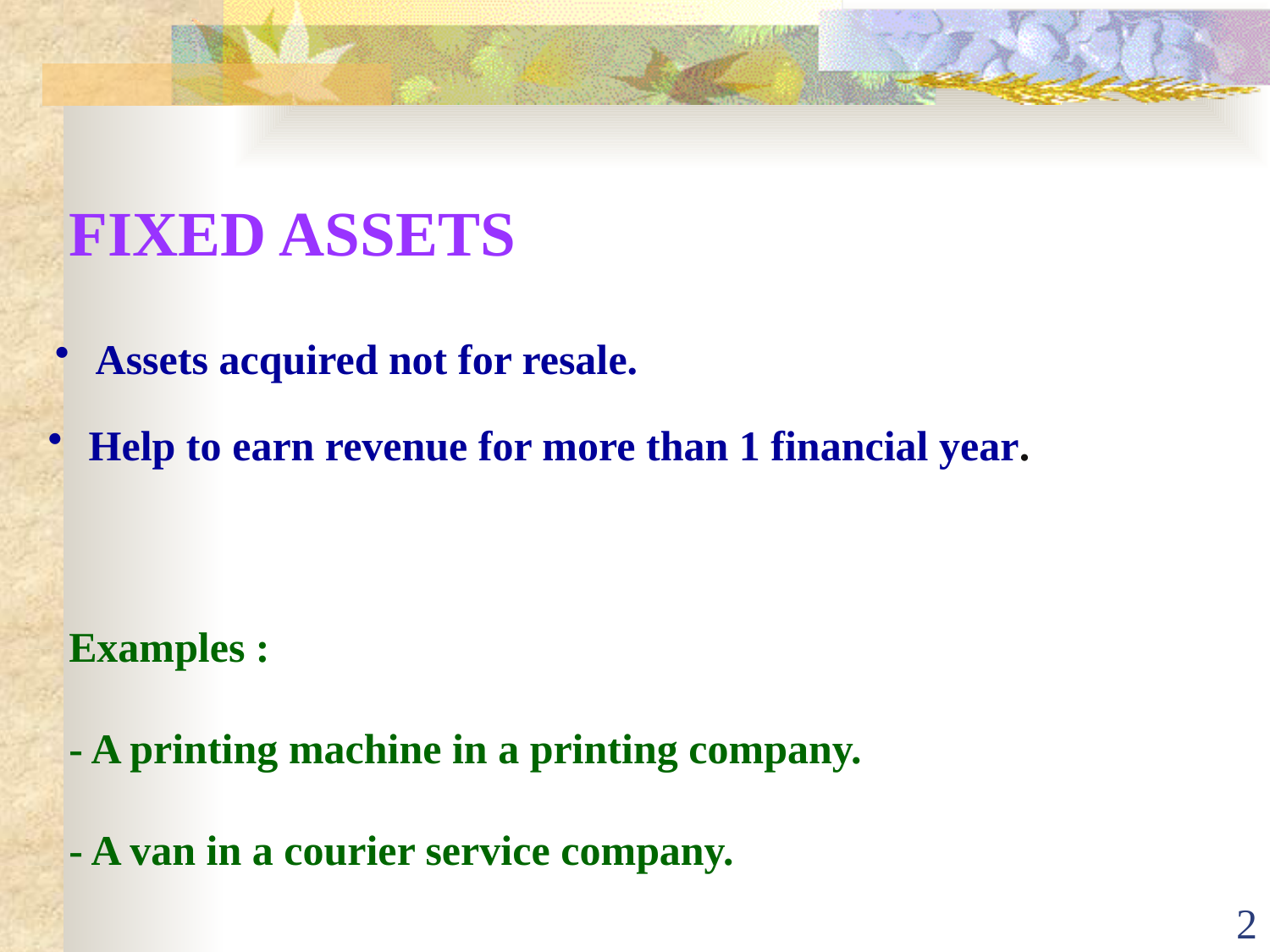

# FIXED ASSETS

 Assets acquired not for resale.
 Help to earn revenue for more than 1 financial year.

Examples :

- A printing machine in a printing company.

- A van in a courier service company.
2